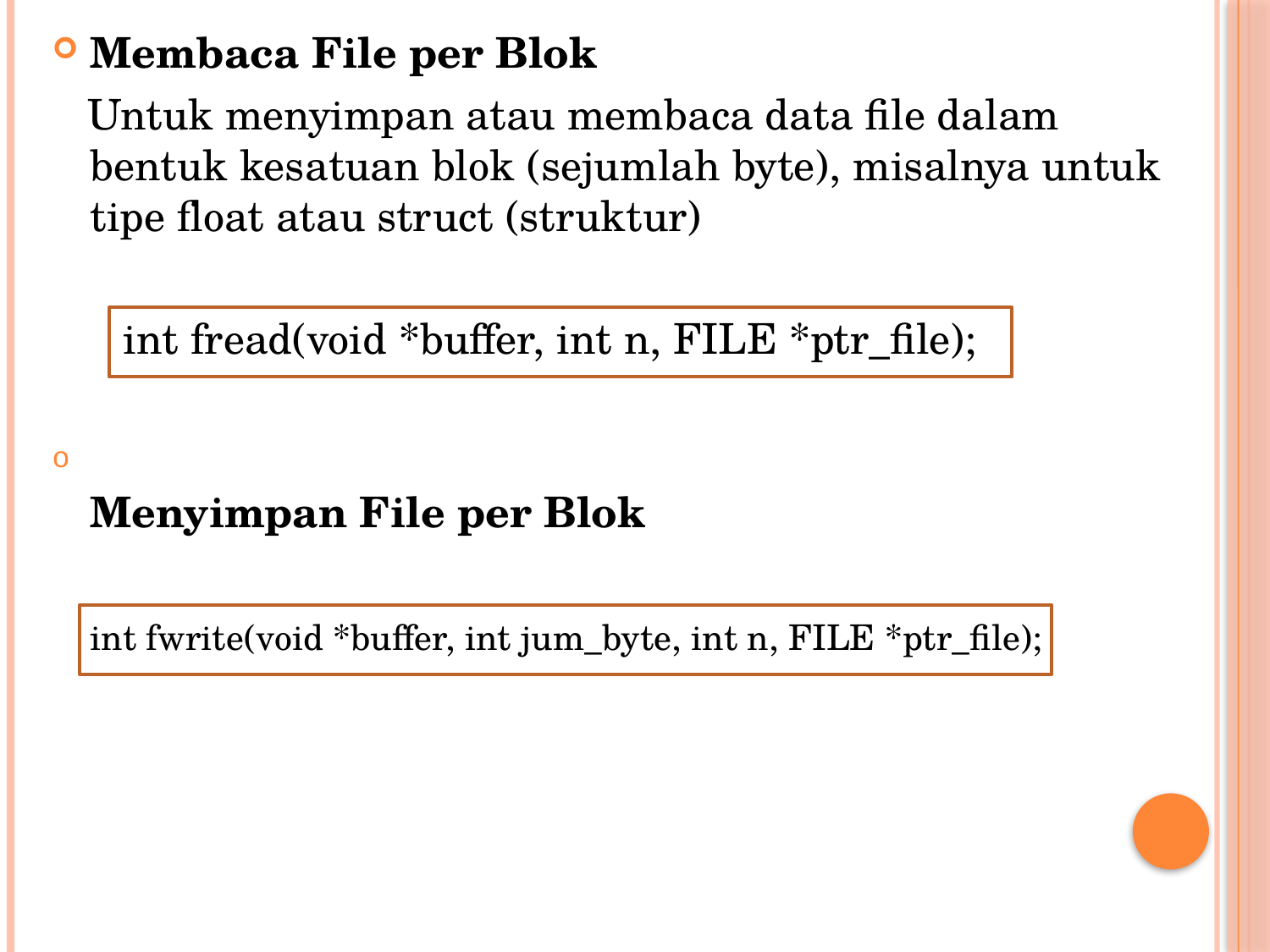

Membaca File per Blok
   Untuk menyimpan atau membaca data file dalam bentuk kesatuan blok (sejumlah byte), misalnya untuk tipe float atau struct (struktur)

      int fread(void *buffer, int n, FILE *ptr_file);

Menyimpan File per Blok

   int fwrite(void *buffer, int jum_byte, int n, FILE *ptr_file);